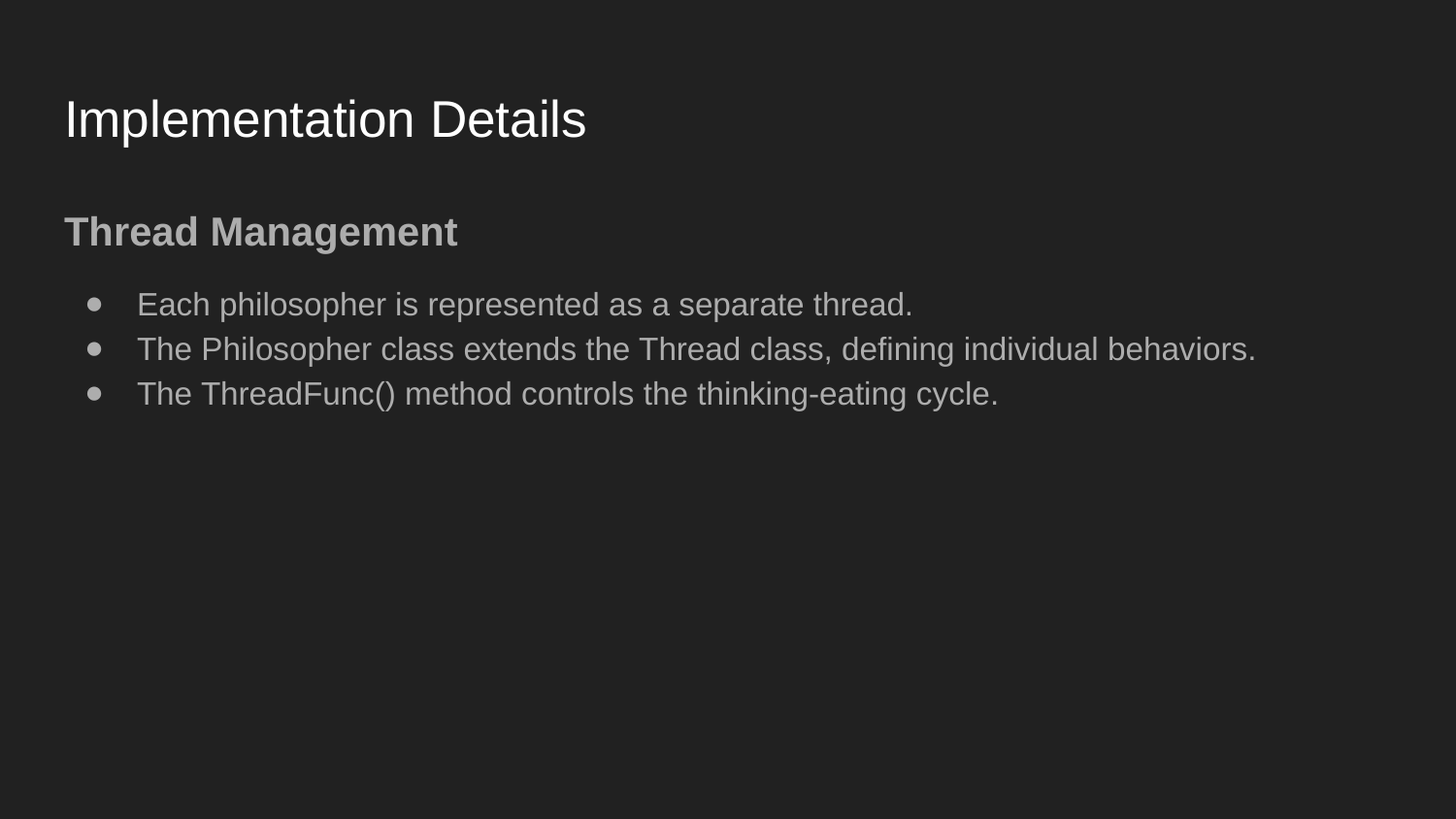

# Implementation Details
Thread Management
Each philosopher is represented as a separate thread.
The Philosopher class extends the Thread class, defining individual behaviors.
The ThreadFunc() method controls the thinking-eating cycle.